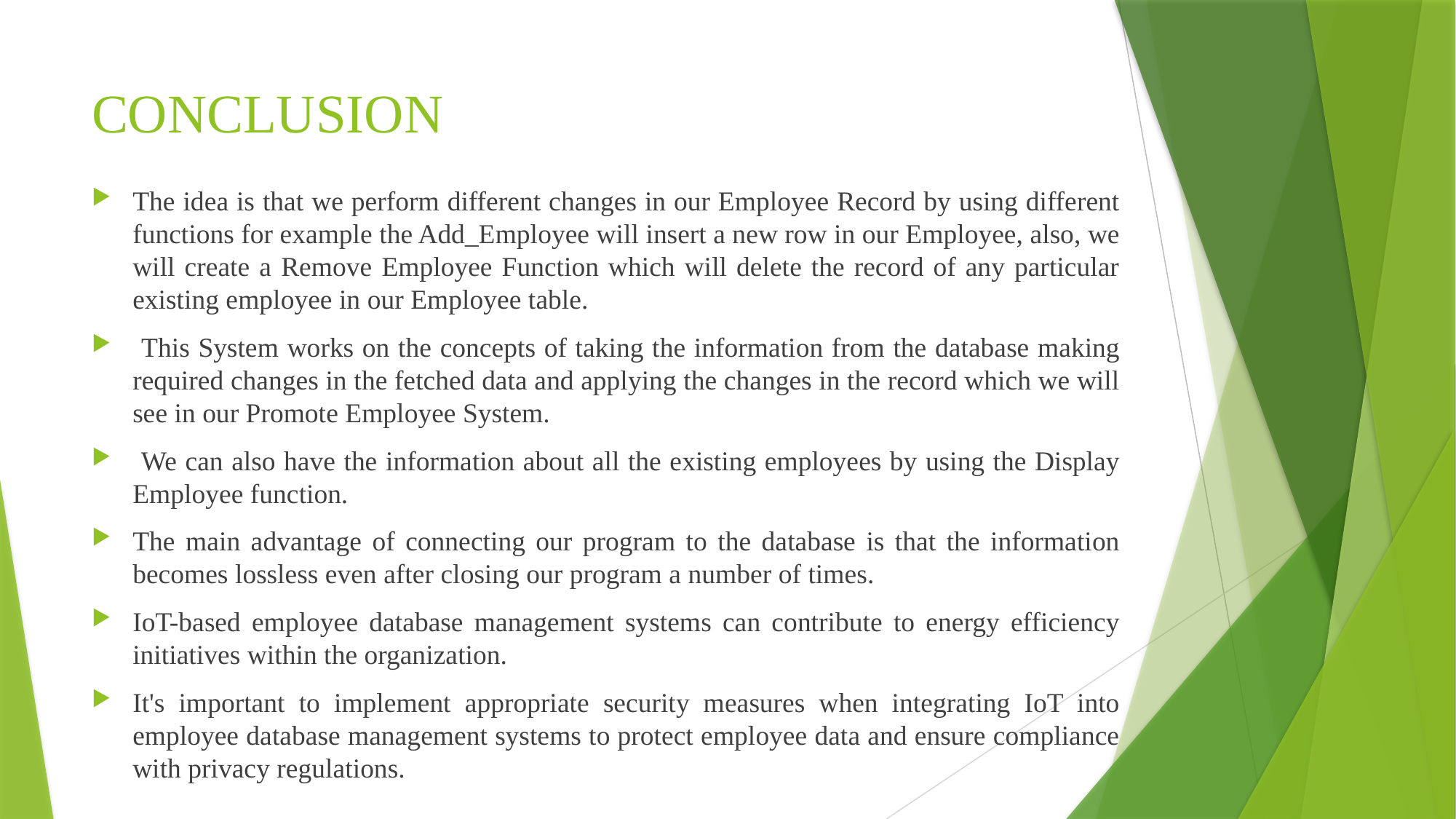

# CONCLUSION
The idea is that we perform different changes in our Employee Record by using different functions for example the Add_Employee will insert a new row in our Employee, also, we will create a Remove Employee Function which will delete the record of any particular existing employee in our Employee table.
 This System works on the concepts of taking the information from the database making required changes in the fetched data and applying the changes in the record which we will see in our Promote Employee System.
 We can also have the information about all the existing employees by using the Display Employee function.
The main advantage of connecting our program to the database is that the information becomes lossless even after closing our program a number of times.
IoT-based employee database management systems can contribute to energy efficiency initiatives within the organization.
It's important to implement appropriate security measures when integrating IoT into employee database management systems to protect employee data and ensure compliance with privacy regulations.